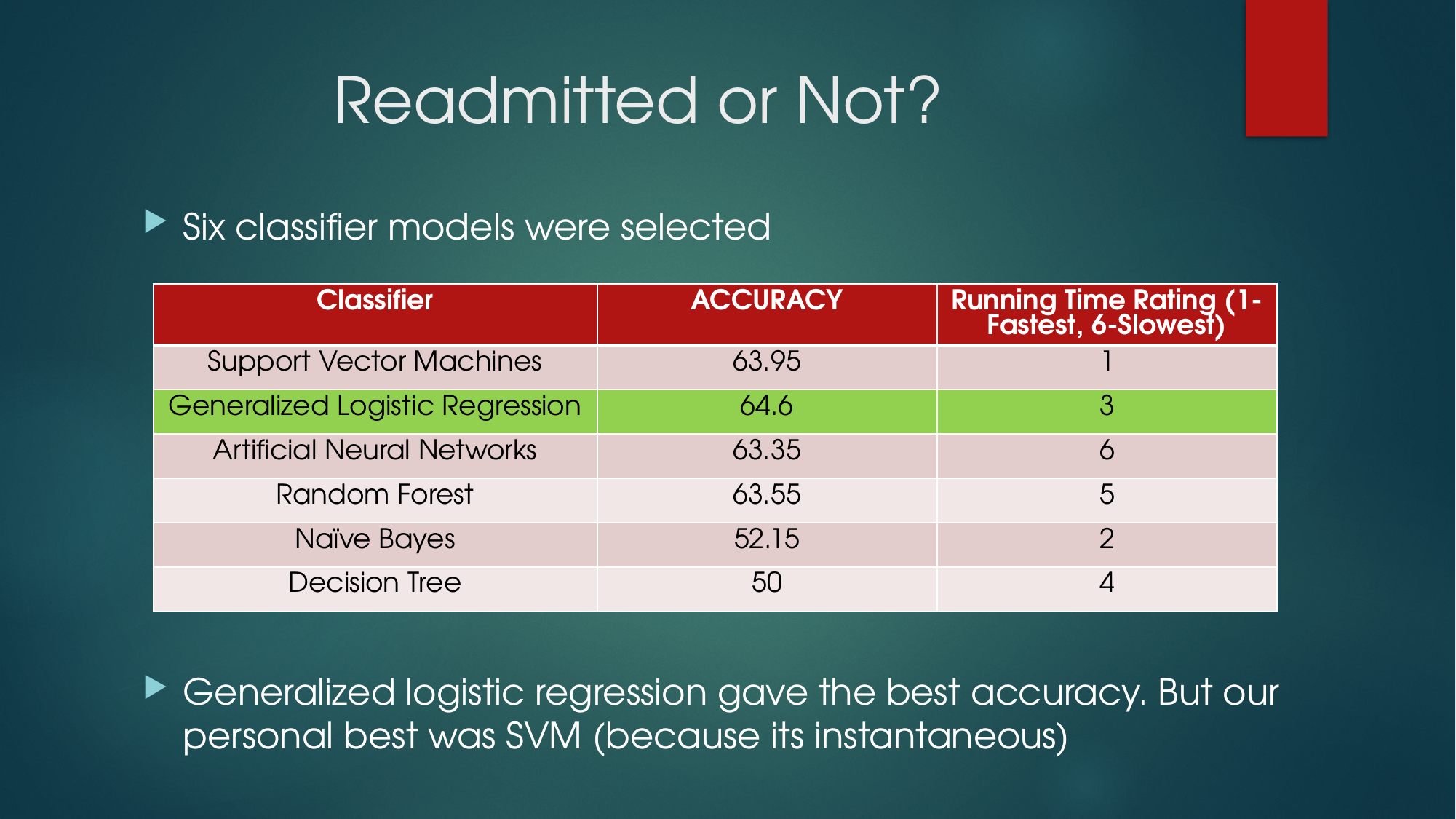

# Readmitted or Not?

Six classifier models were selected

Generalized logistic regression gave the best accuracy. But our personal best was SVM (because its instantaneous)
| Classifier | ACCURACY | Running Time Rating (1-Fastest, 6-Slowest) |
| --- | --- | --- |
| Support Vector Machines | 63.95 | 1 |
| Generalized Logistic Regression | 64.6 | 3 |
| Artificial Neural Networks | 63.35 | 6 |
| Random Forest | 63.55 | 5 |
| Naïve Bayes | 52.15 | 2 |
| Decision Tree | 50 | 4 |